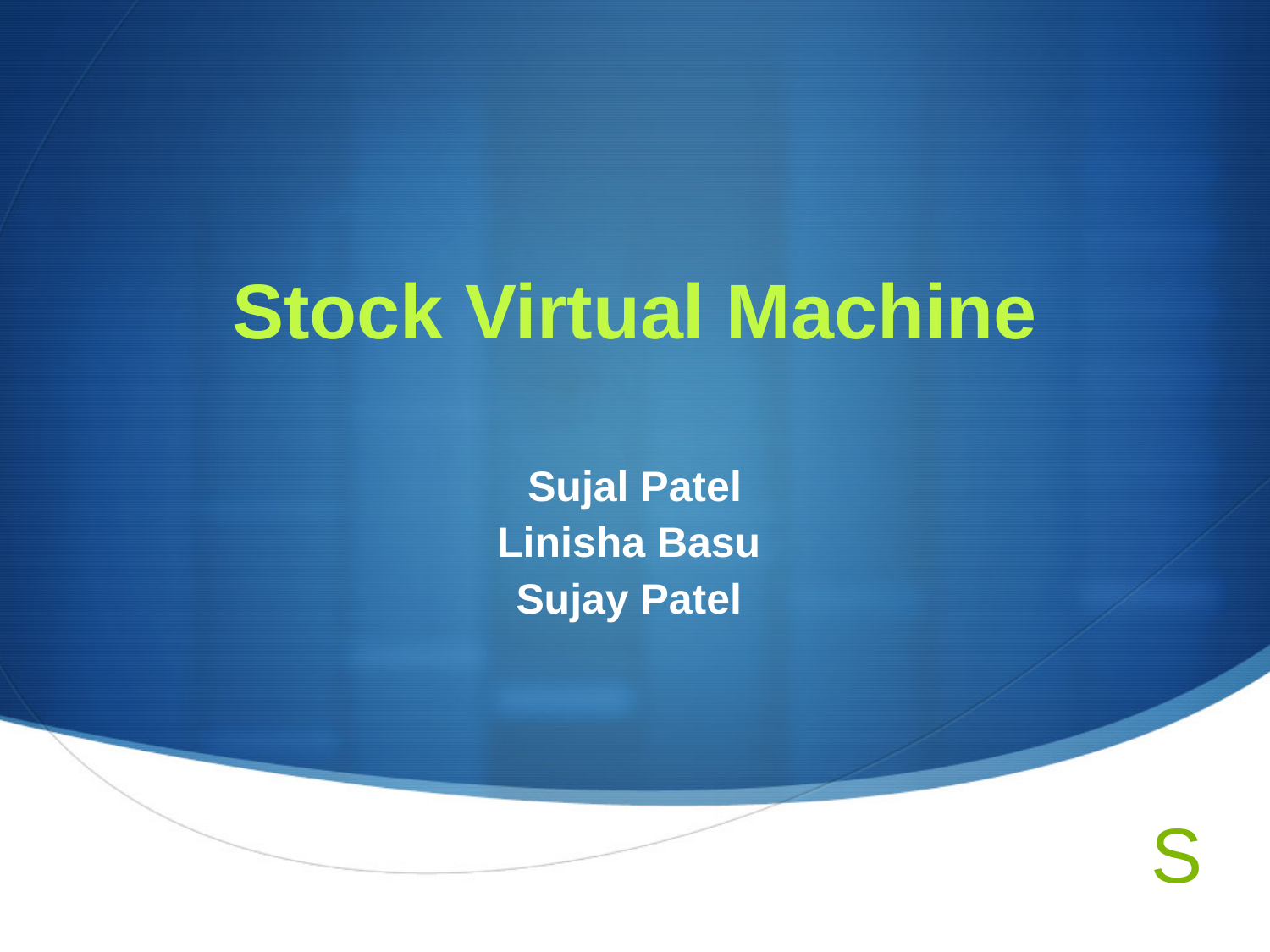

# Stock Virtual Machine
Sujal Patel
Linisha Basu
Sujay Patel